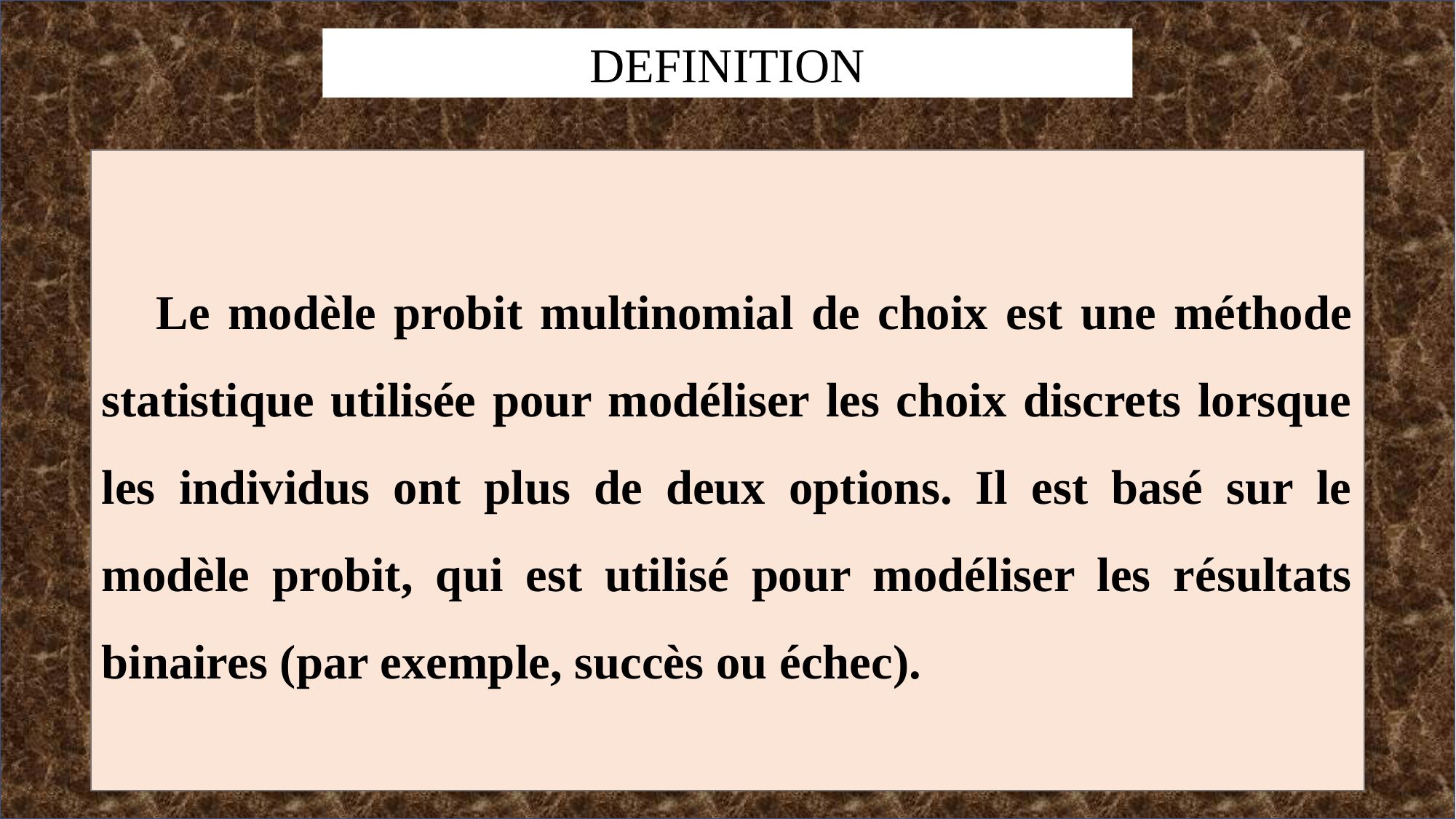

DEFINITION
Le modèle probit multinomial de choix est une méthode statistique utilisée pour modéliser les choix discrets lorsque les individus ont plus de deux options. Il est basé sur le modèle probit, qui est utilisé pour modéliser les résultats binaires (par exemple, succès ou échec).